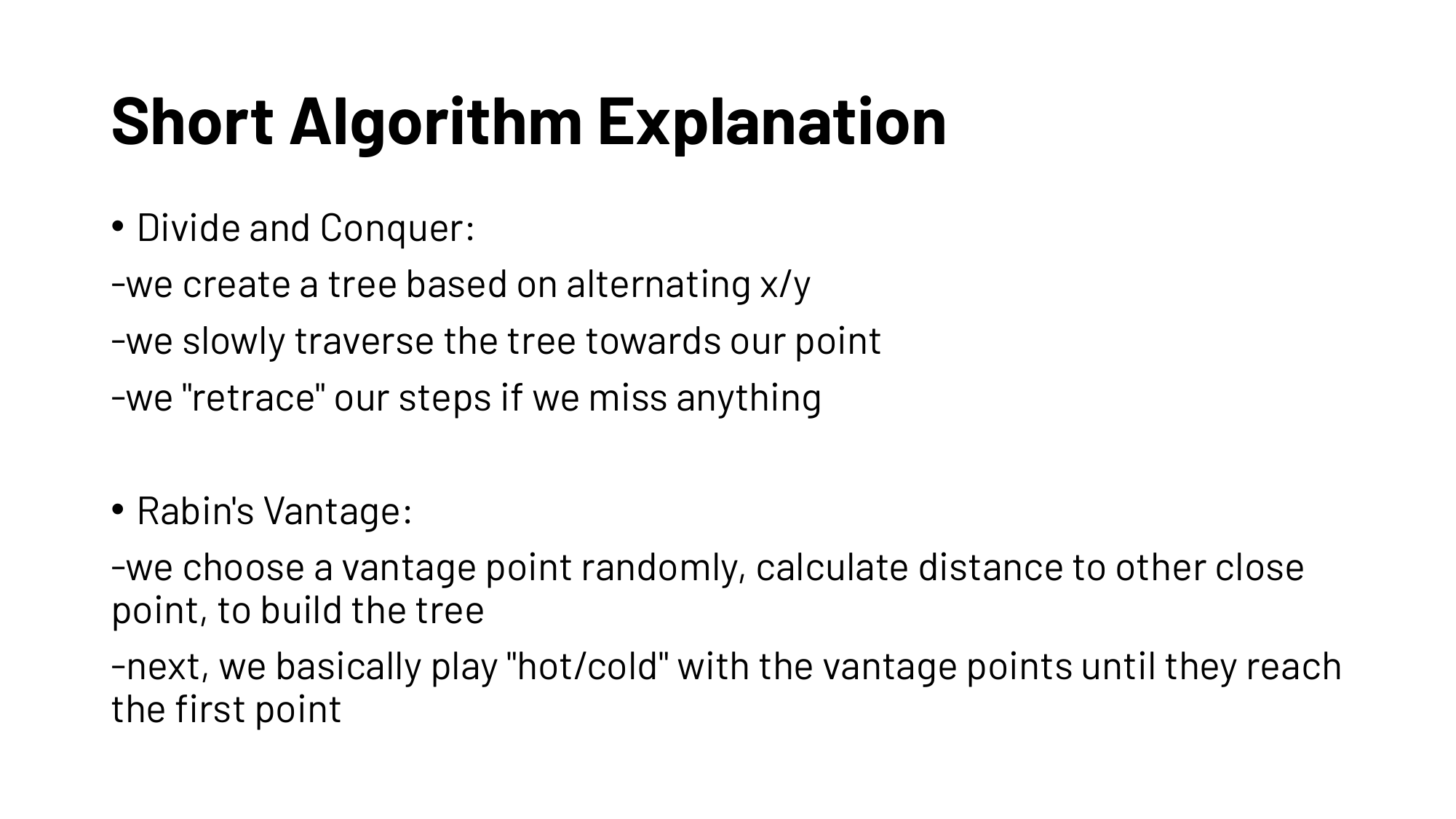

# Short Algorithm Explanation
Divide and Conquer:
-we create a tree based on alternating x/y
-we slowly traverse the tree towards our point
-we "retrace" our steps if we miss anything

Rabin's Vantage:
-we choose a vantage point randomly, calculate distance to other close point, to build the tree
-next, we basically play "hot/cold" with the vantage points until they reach the first point